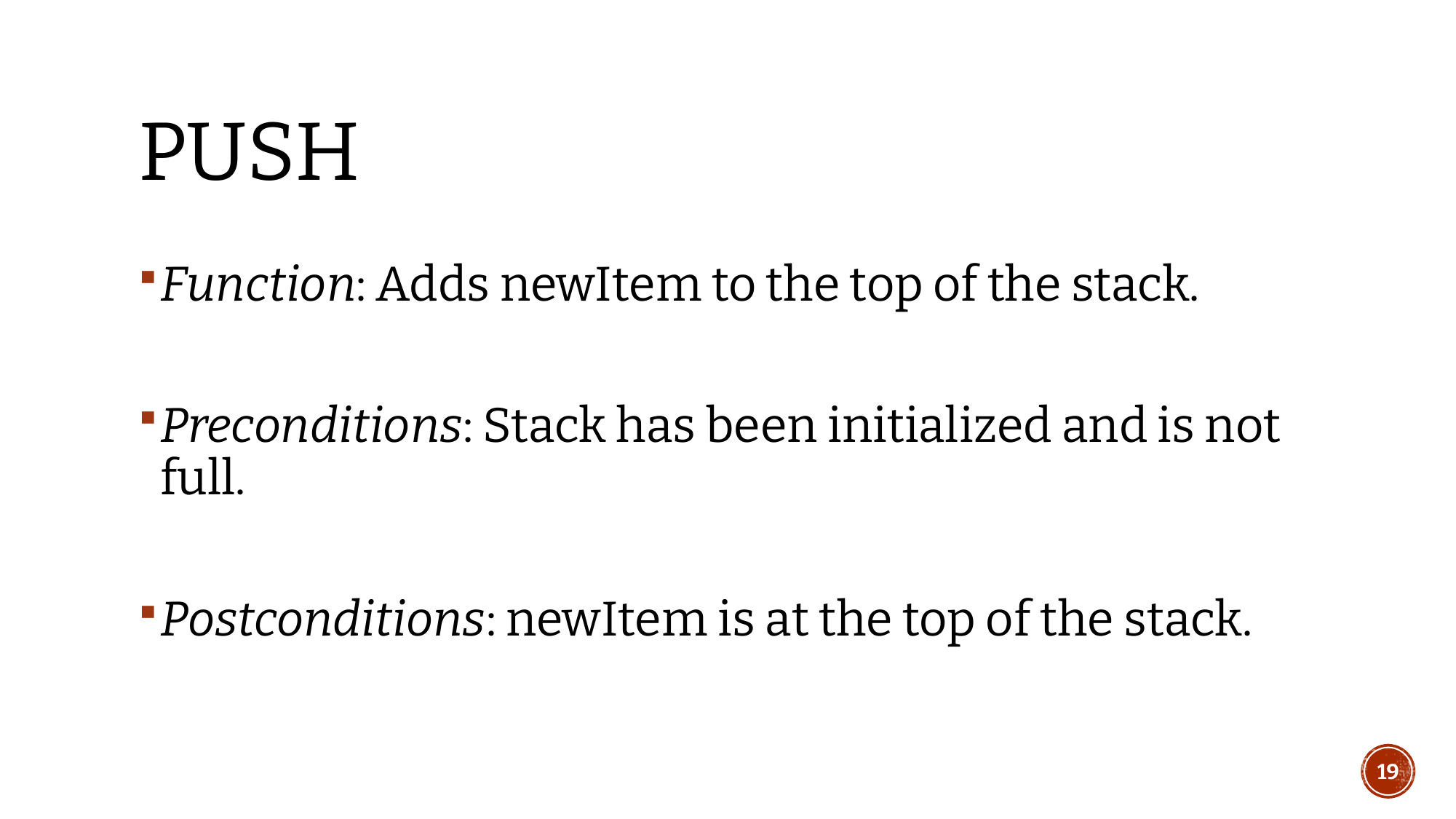

# Push
Function: Adds newItem to the top of the stack.

Preconditions: Stack has been initialized and is not full.

Postconditions: newItem is at the top of the stack.
19